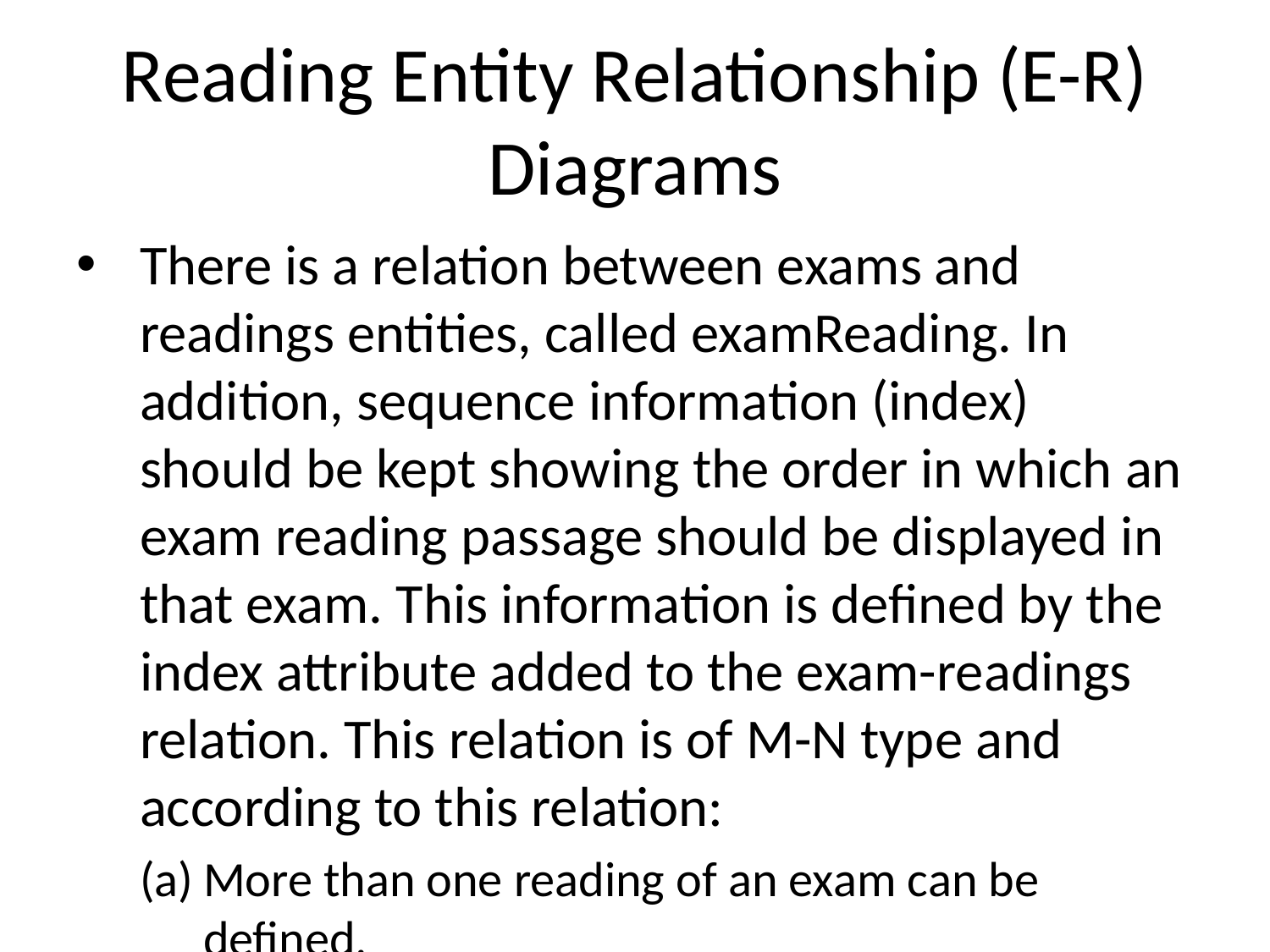

# Reading Entity Relationship (E-R) Diagrams
There is a relation between exams and readings entities, called examReading. In addition, sequence information (index) should be kept showing the order in which an exam reading passage should be displayed in that exam. This information is defined by the index attribute added to the exam-readings relation. This relation is of M-N type and according to this relation:
More than one reading of an exam can be defined,
A reading passage can be used for more than one exam,
At least one reading passage must be defined for an exam.